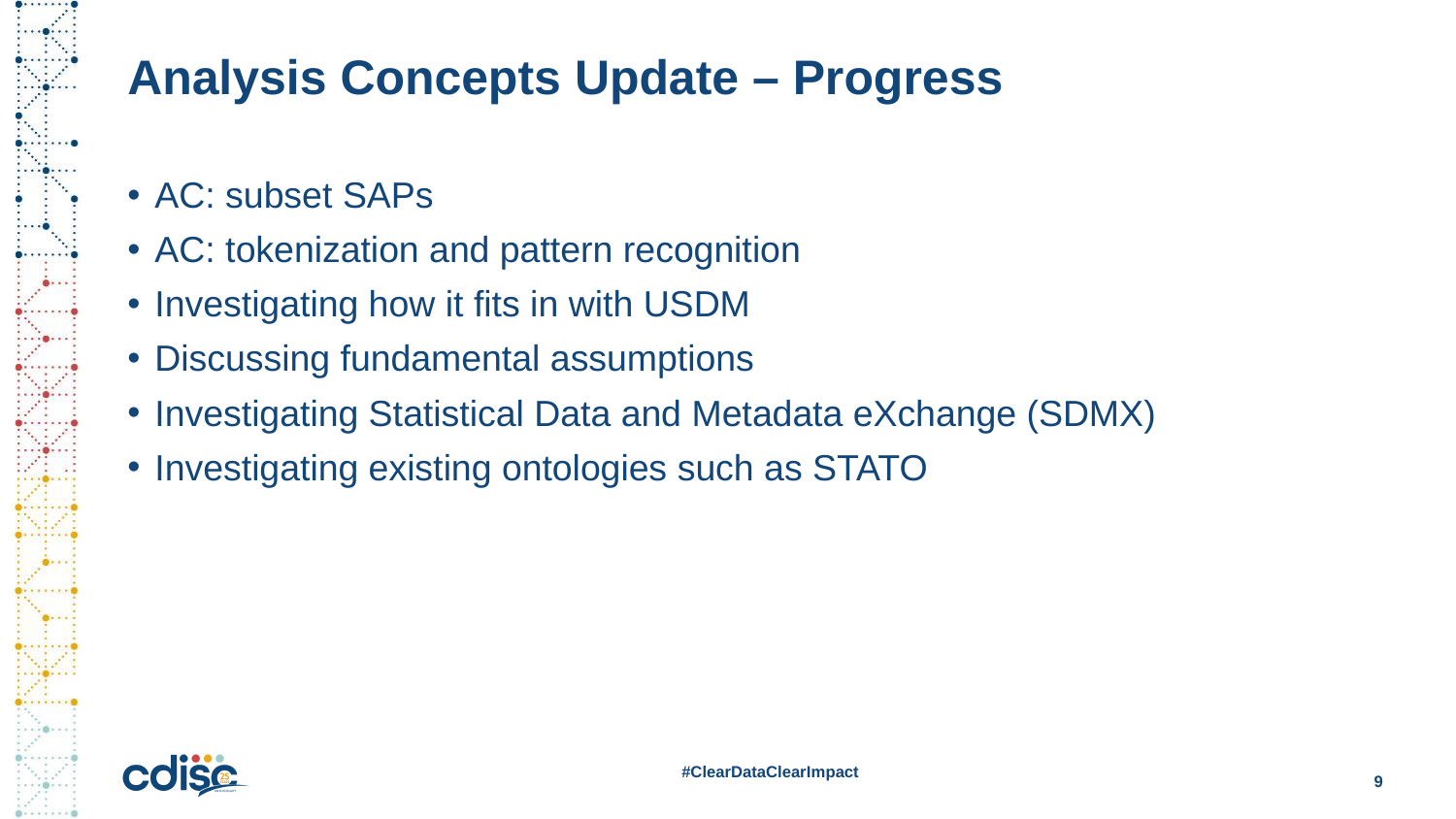

# Analysis Concepts Update – Progress
AC: subset SAPs
AC: tokenization and pattern recognition
Investigating how it fits in with USDM
Discussing fundamental assumptions
Investigating Statistical Data and Metadata eXchange (SDMX)
Investigating existing ontologies such as STATO
#ClearDataClearImpact

9